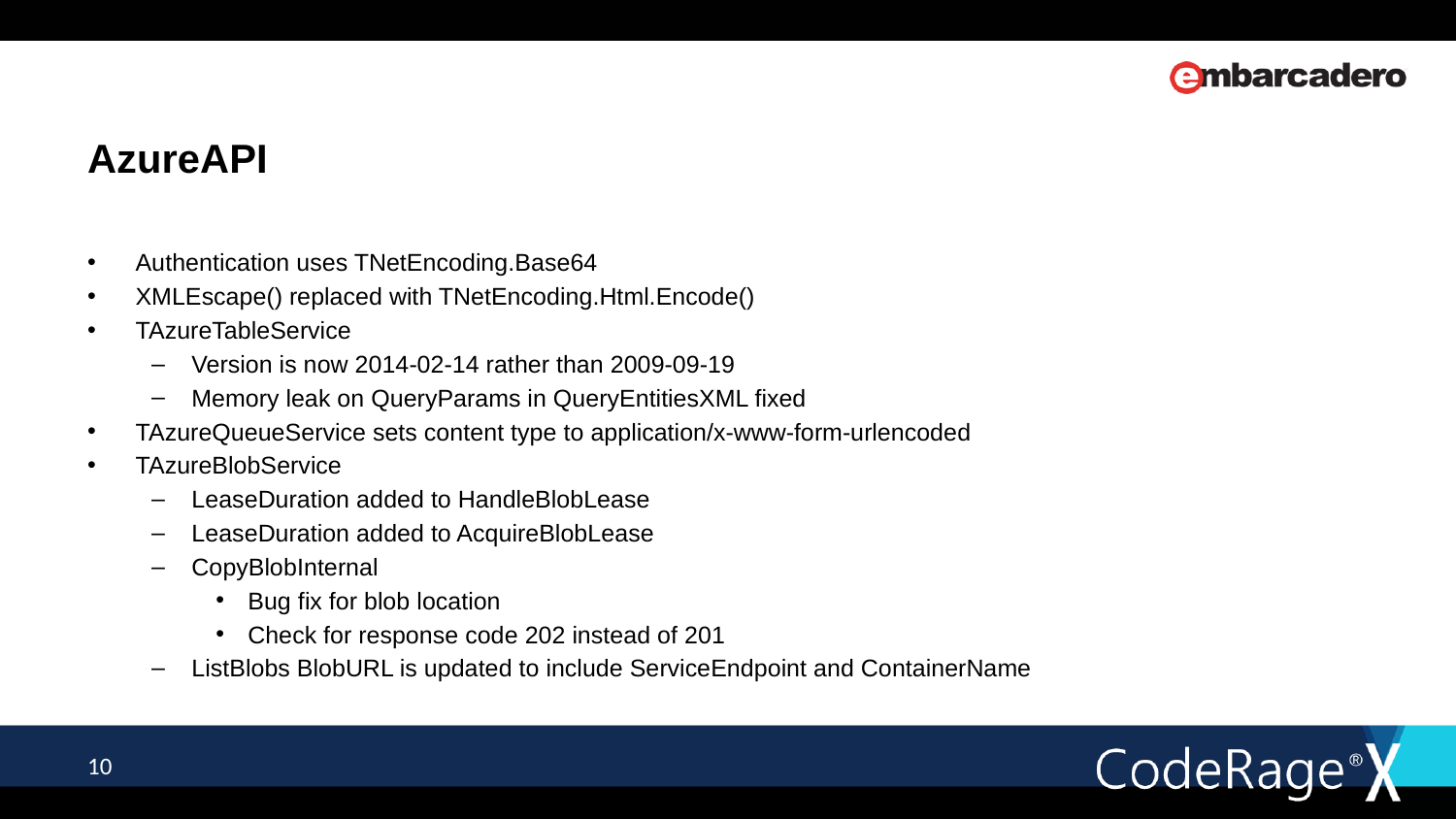

# AzureAPI
Authentication uses TNetEncoding.Base64
XMLEscape() replaced with TNetEncoding.Html.Encode()
TAzureTableService
Version is now 2014-02-14 rather than 2009-09-19
Memory leak on QueryParams in QueryEntitiesXML fixed
TAzureQueueService sets content type to application/x-www-form-urlencoded
TAzureBlobService
LeaseDuration added to HandleBlobLease
LeaseDuration added to AcquireBlobLease
CopyBlobInternal
Bug fix for blob location
Check for response code 202 instead of 201
ListBlobs BlobURL is updated to include ServiceEndpoint and ContainerName
10